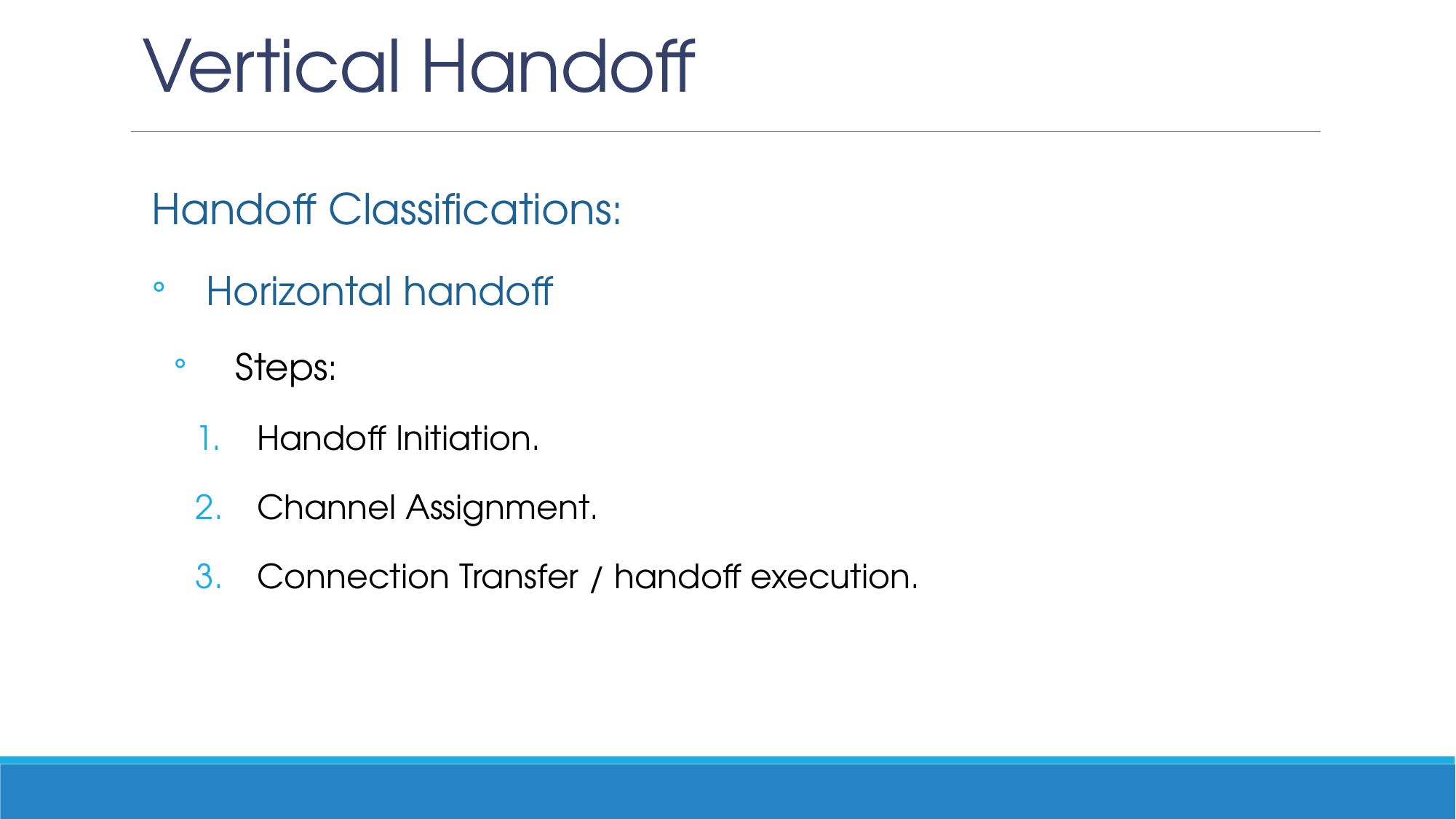

# Vertical Handoff
Handoff Classifications:
Horizontal handoff
Steps:
Handoff Initiation.
Channel Assignment.
Connection Transfer / handoff execution.